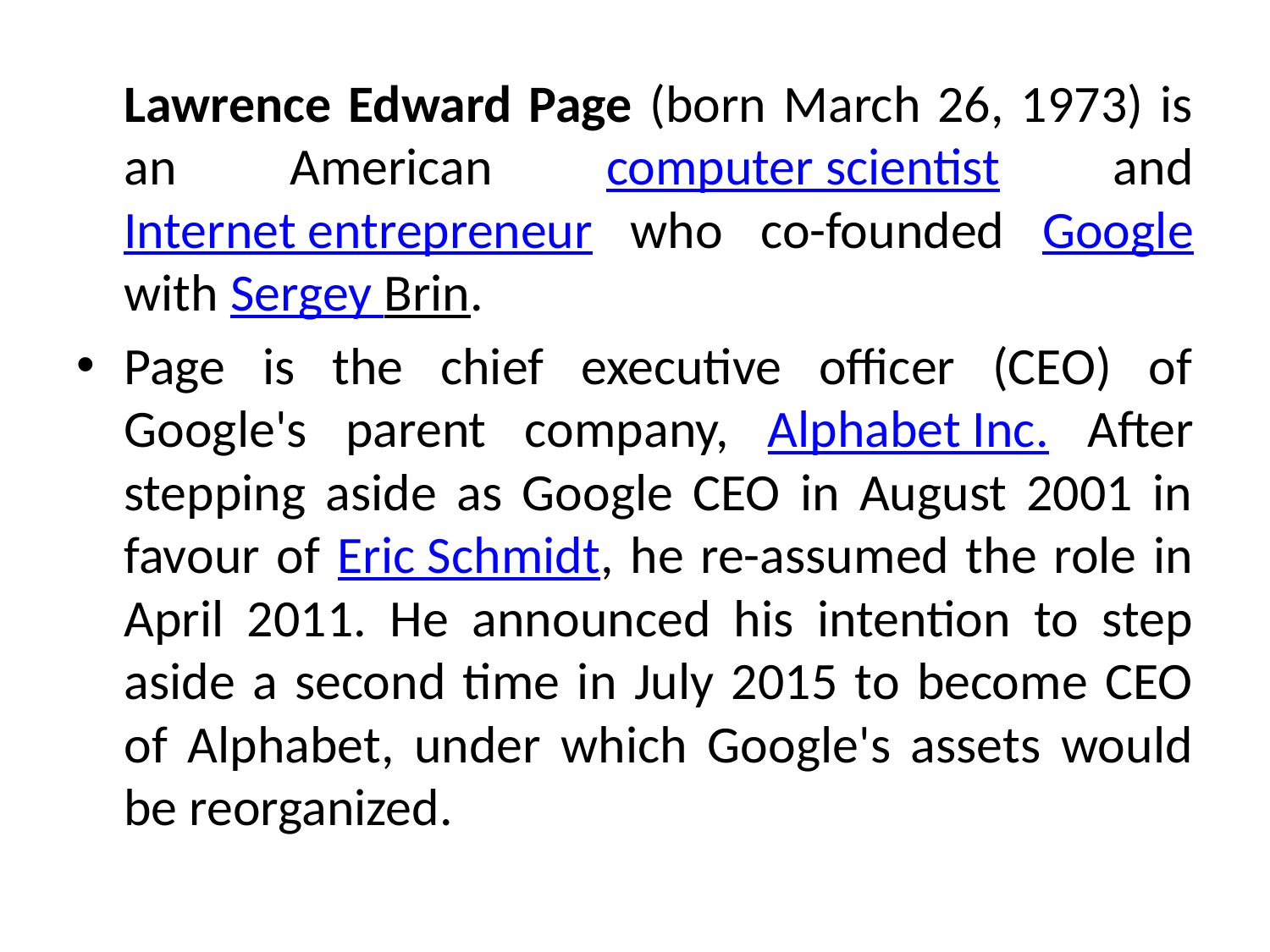

Lawrence Edward Page (born March 26, 1973) is an American computer scientist and Internet entrepreneur who co-founded Google with Sergey Brin.
Page is the chief executive officer (CEO) of Google's parent company, Alphabet Inc. After stepping aside as Google CEO in August 2001 in favour of Eric Schmidt, he re-assumed the role in April 2011. He announced his intention to step aside a second time in July 2015 to become CEO of Alphabet, under which Google's assets would be reorganized.